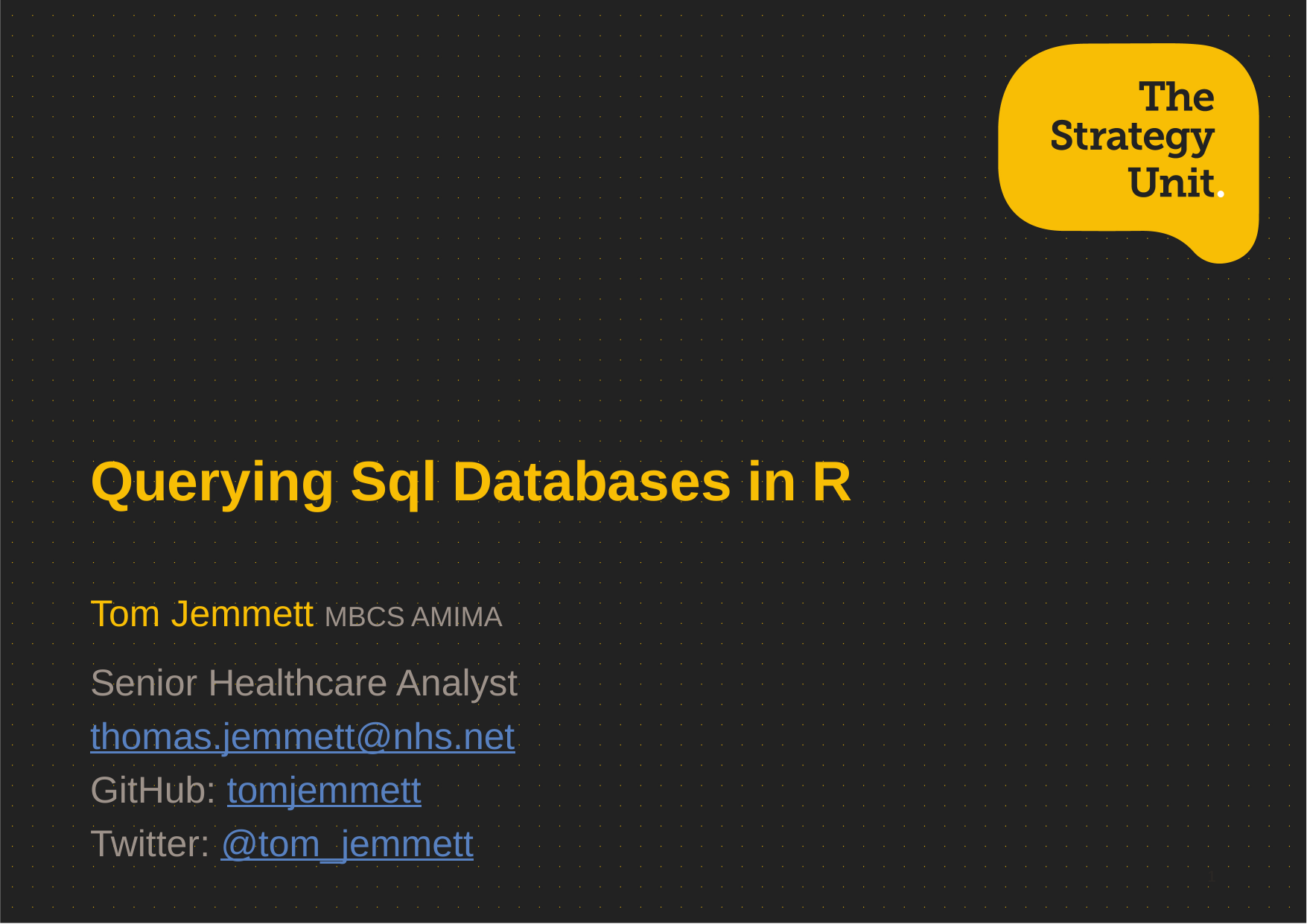

# Querying Sql Databases in R
Tom Jemmett MBCS AMIMA
Senior Healthcare Analyst
thomas.jemmett@nhs.net
GitHub: tomjemmett
Twitter: @tom_jemmett
1